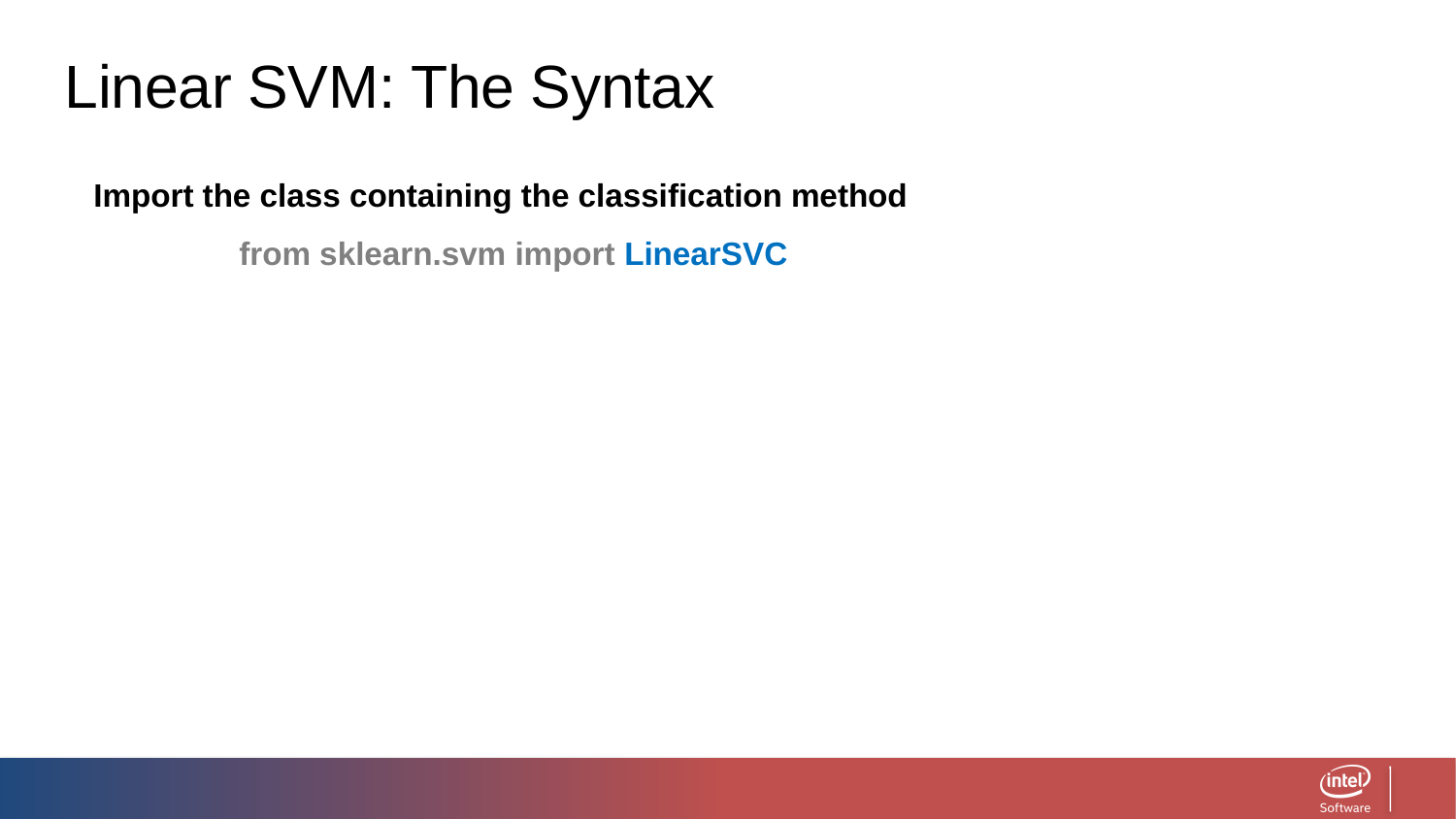

Linear SVM: The Syntax
Import the class containing the classification method
	from sklearn.svm import LinearSVC